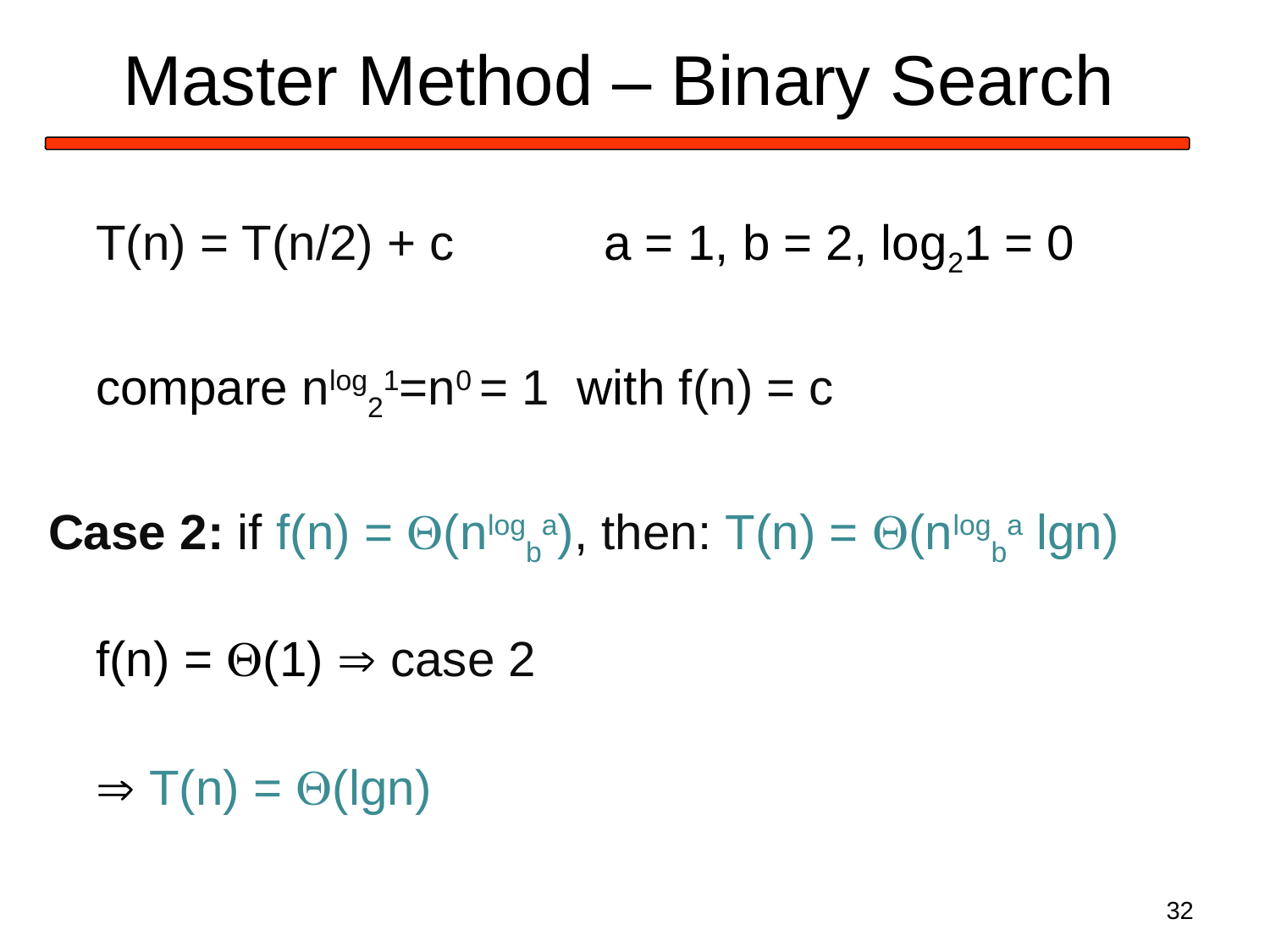

# Master Method – Binary Search
	T(n) = T(n/2) + c		a = 1, b = 2, log21 = 0
	compare nlog21=n0 = 1  with f(n) = c
Case 2: if f(n) = Θ(nlogba), then: T(n) = Θ(nlogba lgn) f(n) = Θ(1) ⇒ case 2
	⇒ T(n) = Θ(lgn)
32